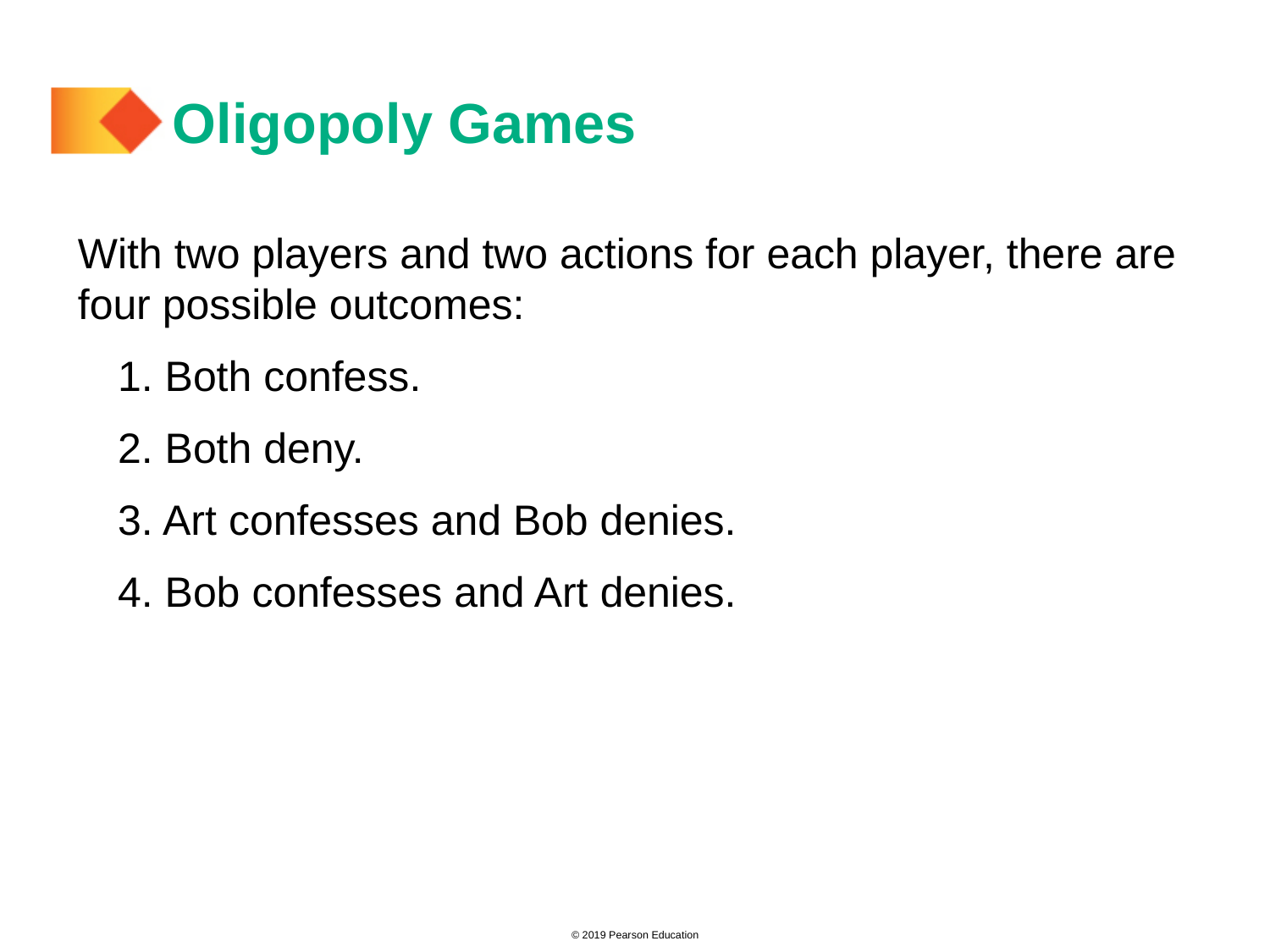

# Oligopoly Games
With two players and two actions for each player, there are four possible outcomes:
1. Both confess.
2. Both deny.
3. Art confesses and Bob denies.
4. Bob confesses and Art denies.